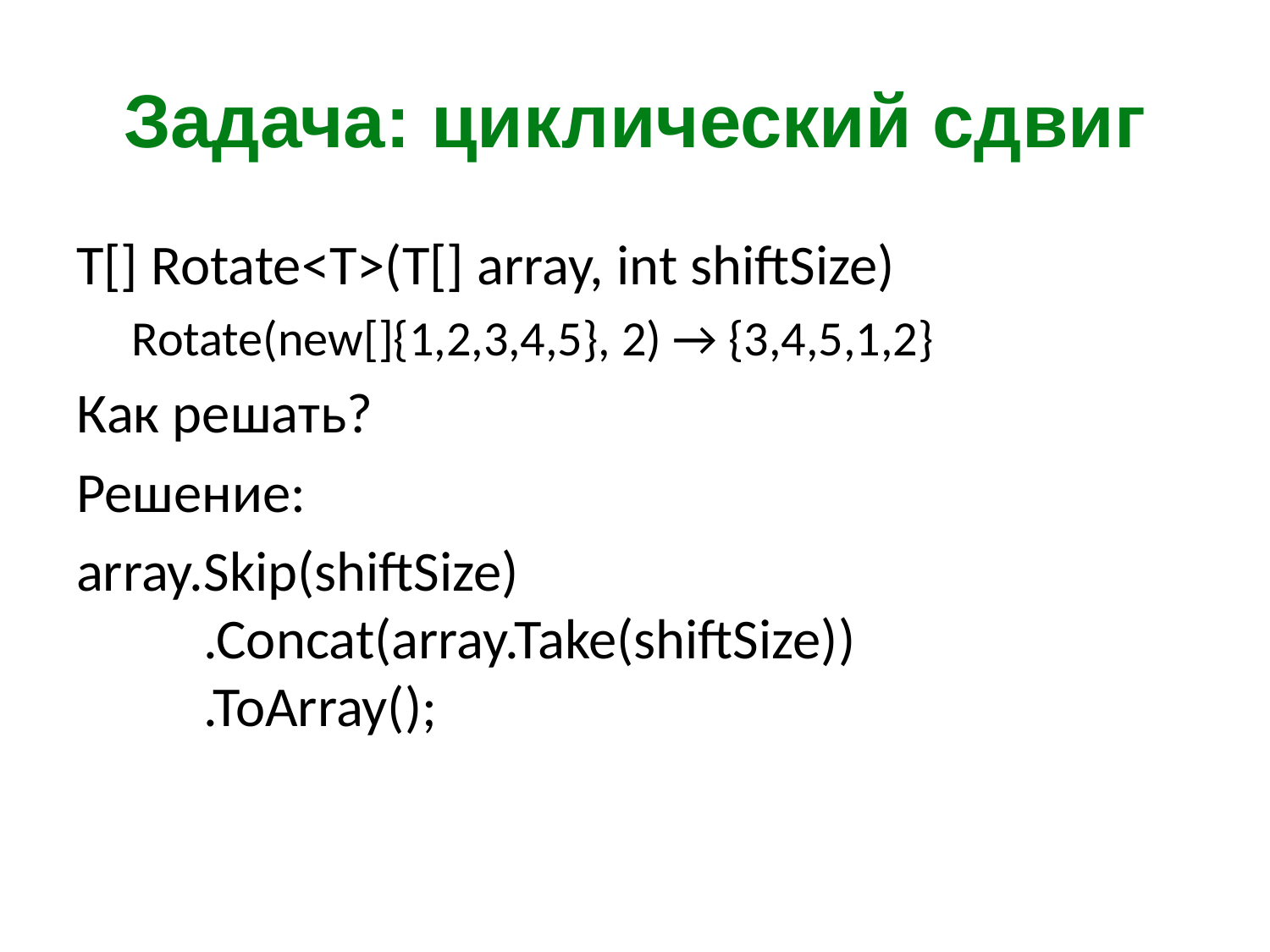

# Задача: циклический сдвиг
T[] Rotate<T>(T[] array, int shiftSize)
Rotate(new[]{1,2,3,4,5}, 2) → {3,4,5,1,2}
Как решать?
Решение:
array.Skip(shiftSize)
	.Concat(array.Take(shiftSize))
	.ToArray();